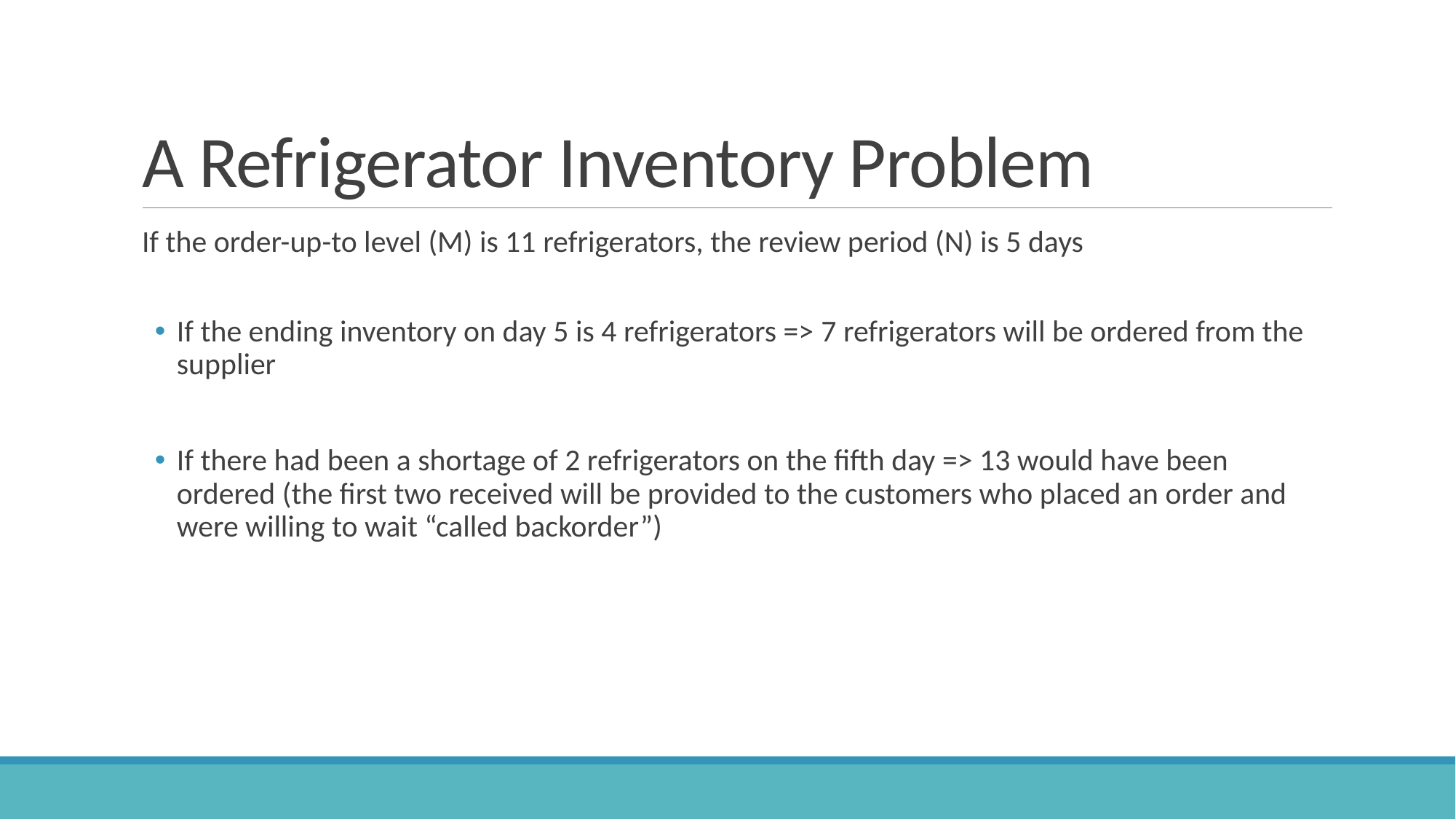

# A Refrigerator Inventory Problem
If the order-up-to level (M) is 11 refrigerators, the review period (N) is 5 days

If the ending inventory on day 5 is 4 refrigerators => 7 refrigerators will be ordered from the supplier

If there had been a shortage of 2 refrigerators on the fifth day => 13 would have been ordered (the first two received will be provided to the customers who placed an order and were willing to wait “called backorder”)